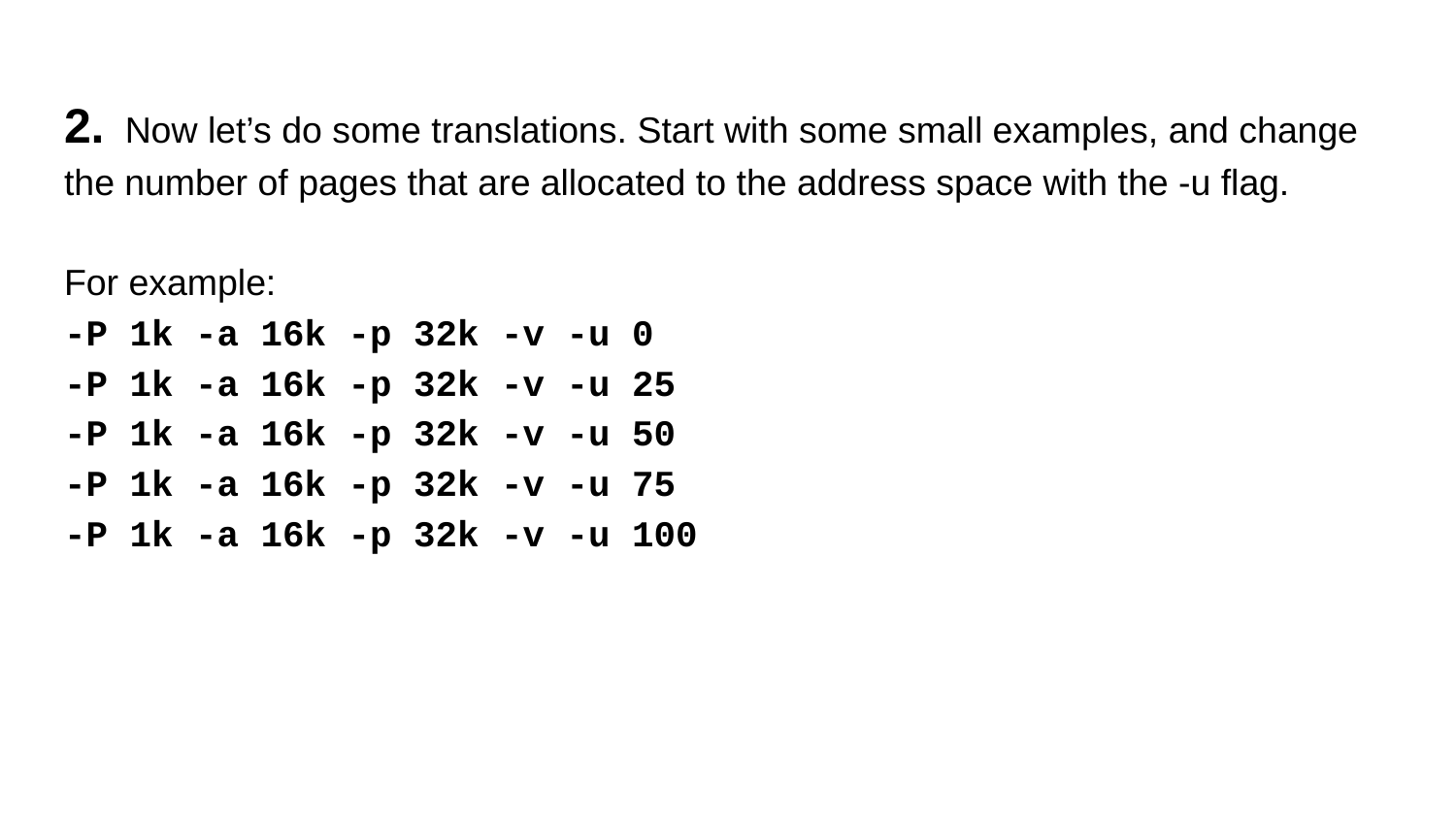

# 2.  Now let’s do some translations. Start with some small examples, and change the number of pages that are allocated to the address space with the -u flag.

For example:
-P 1k -a 16k -p 32k -v -u 0
-P 1k -a 16k -p 32k -v -u 25
-P 1k -a 16k -p 32k -v -u 50
-P 1k -a 16k -p 32k -v -u 75
-P 1k -a 16k -p 32k -v -u 100